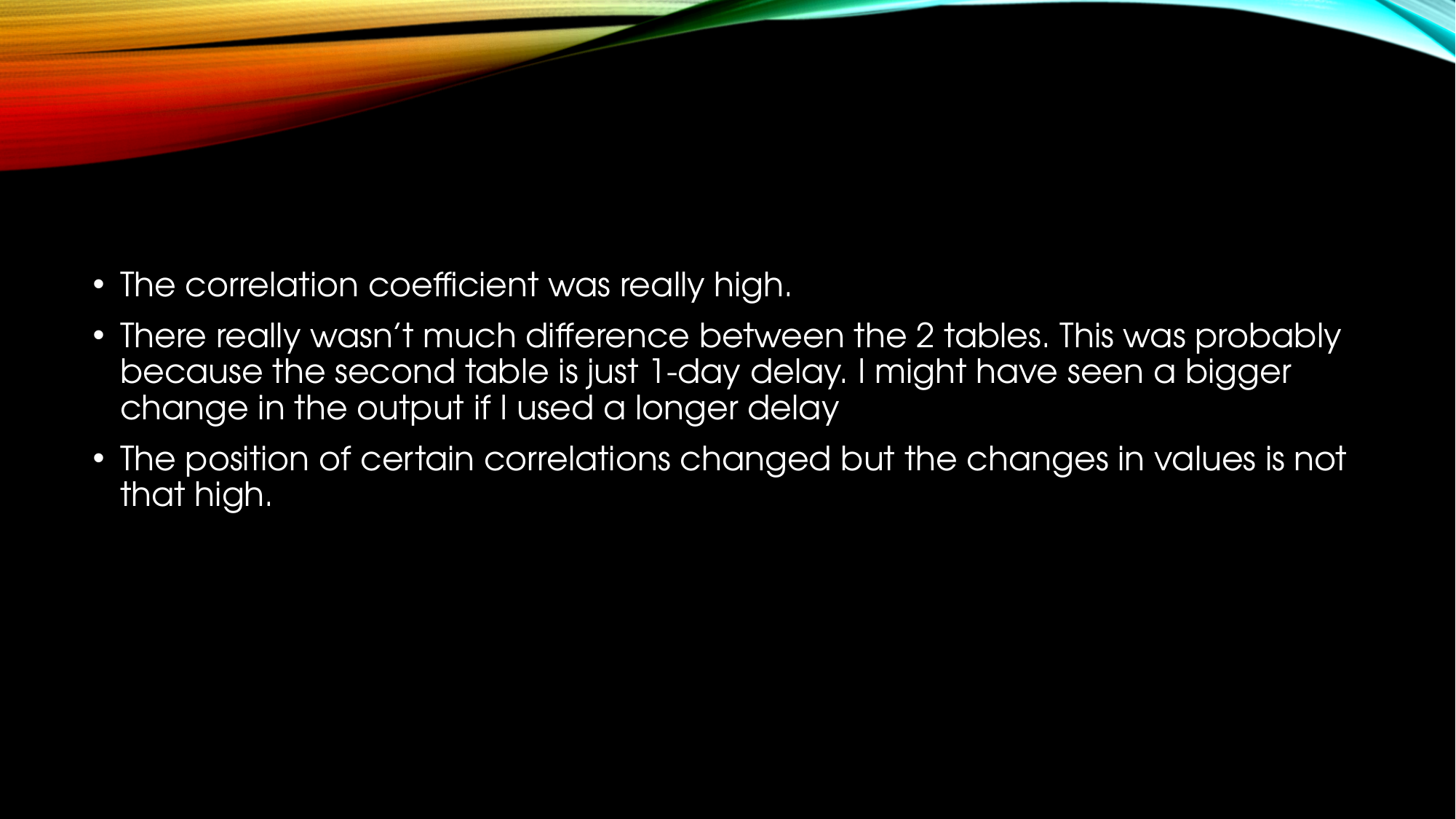

#
The correlation coefficient was really high.
There really wasn’t much difference between the 2 tables. This was probably because the second table is just 1-day delay. I might have seen a bigger change in the output if I used a longer delay
The position of certain correlations changed but the changes in values is not that high.